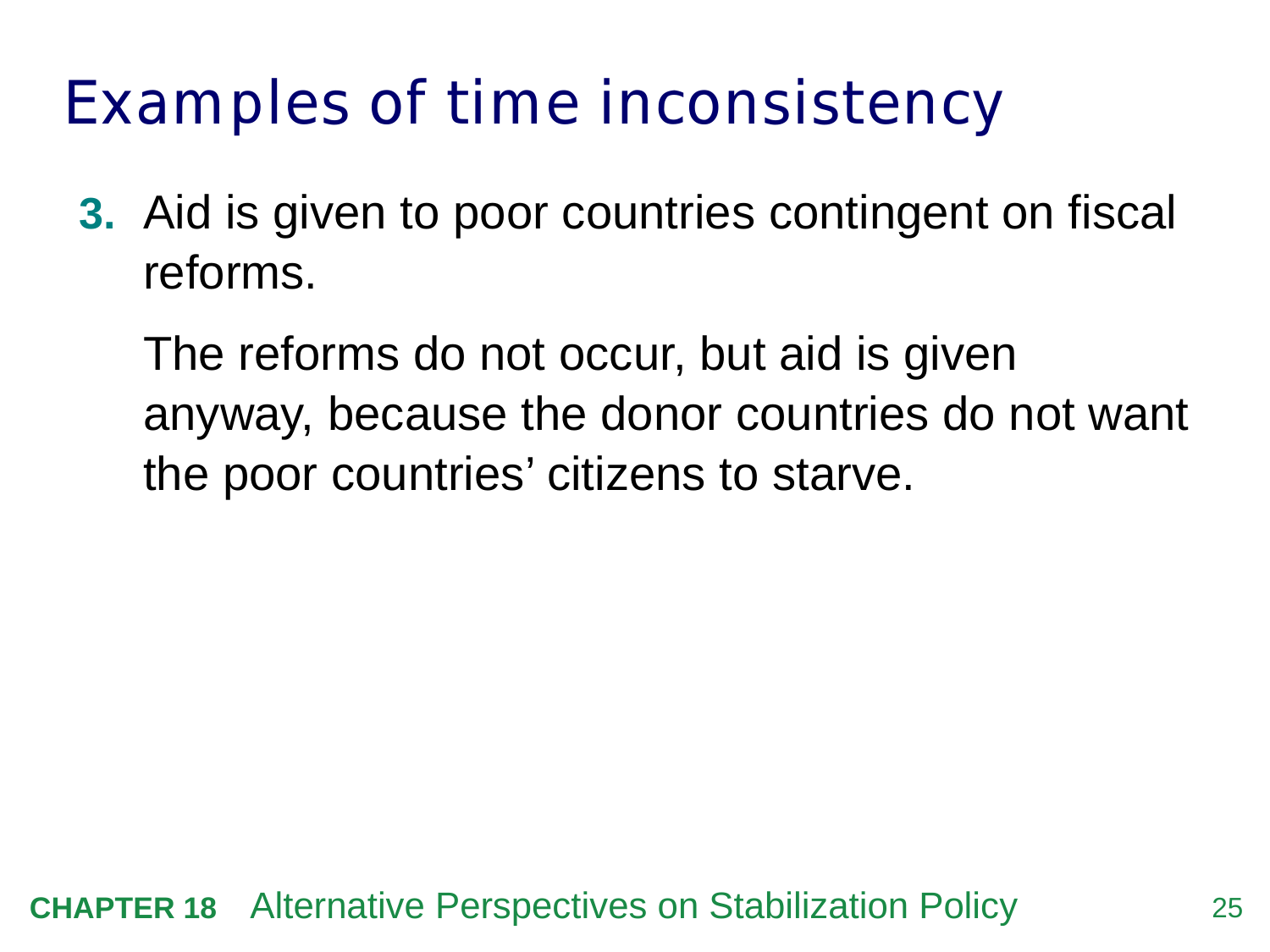

# Examples of time inconsistency
3.	Aid is given to poor countries contingent on fiscal reforms.
	The reforms do not occur, but aid is given anyway, because the donor countries do not want the poor countries’ citizens to starve.